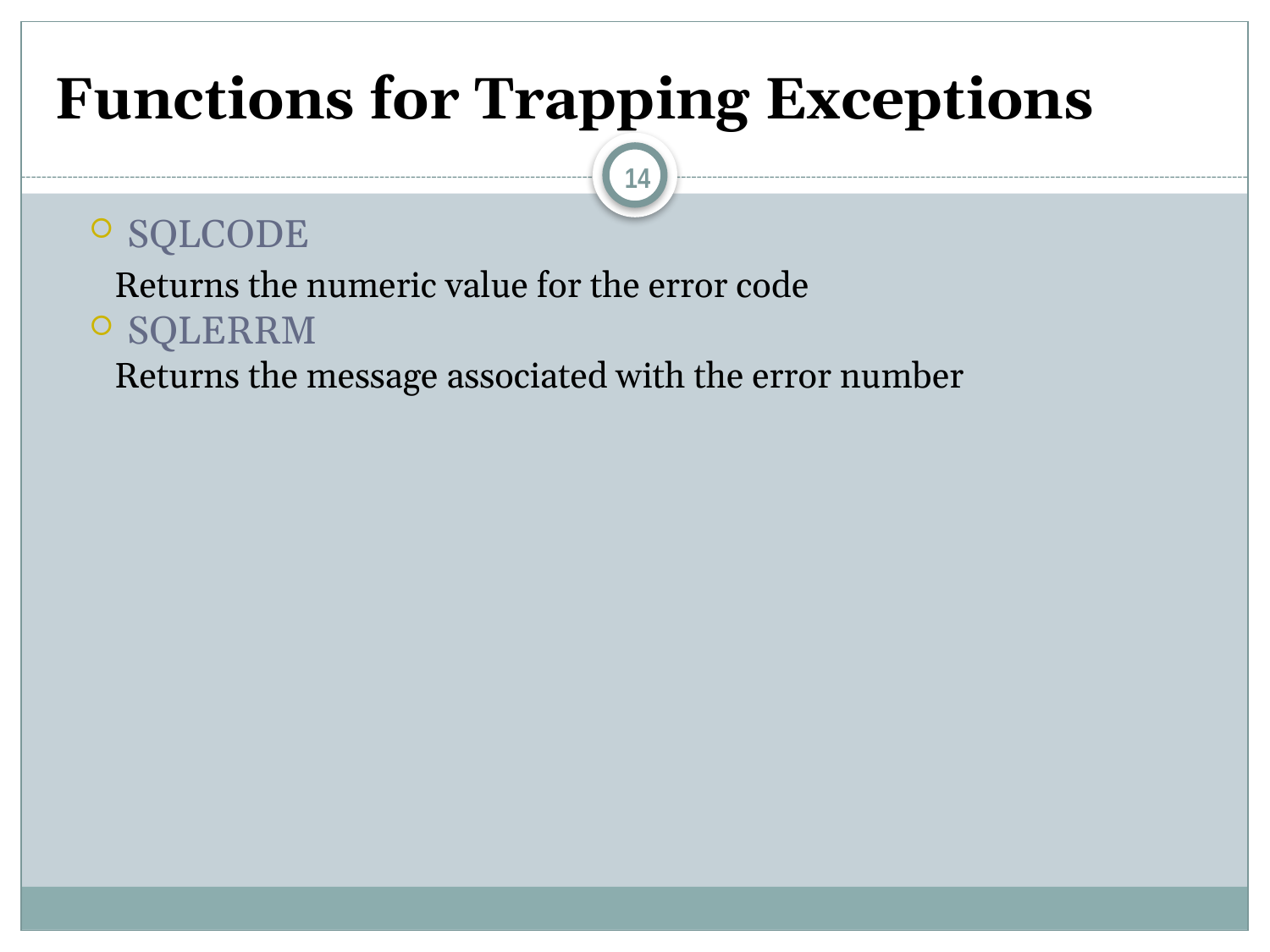

# Functions for Trapping Exceptions
14
SQLCODE
Returns the numeric value for the error code
SQLERRM
Returns the message associated with the error number